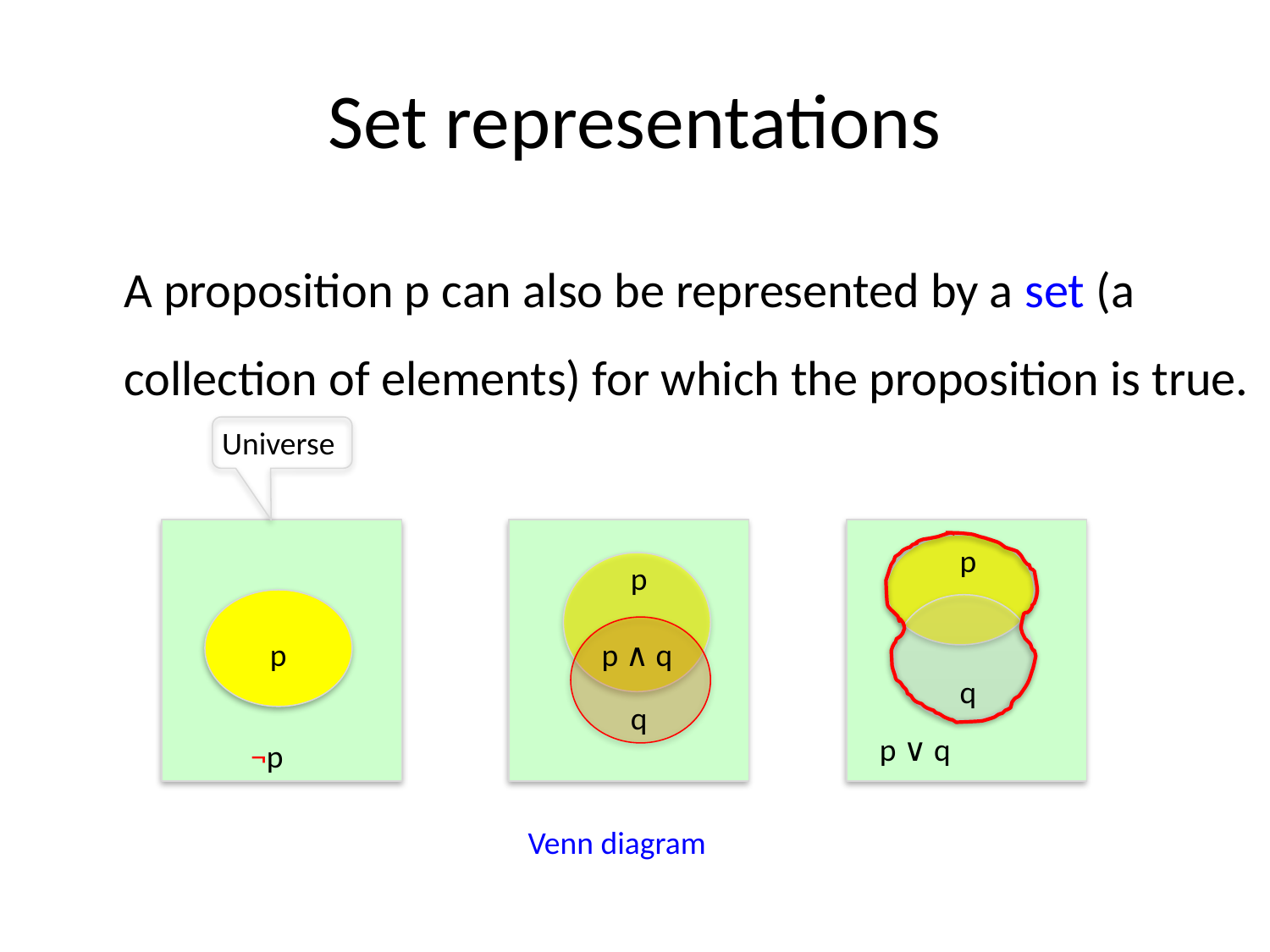

# Set representations
	A proposition p can also be represented by a set (a collection of elements) for which the proposition is true.

Universe

p

p

p
p ∧ q
p
q
q
p ∨ q
¬p
Venn diagram